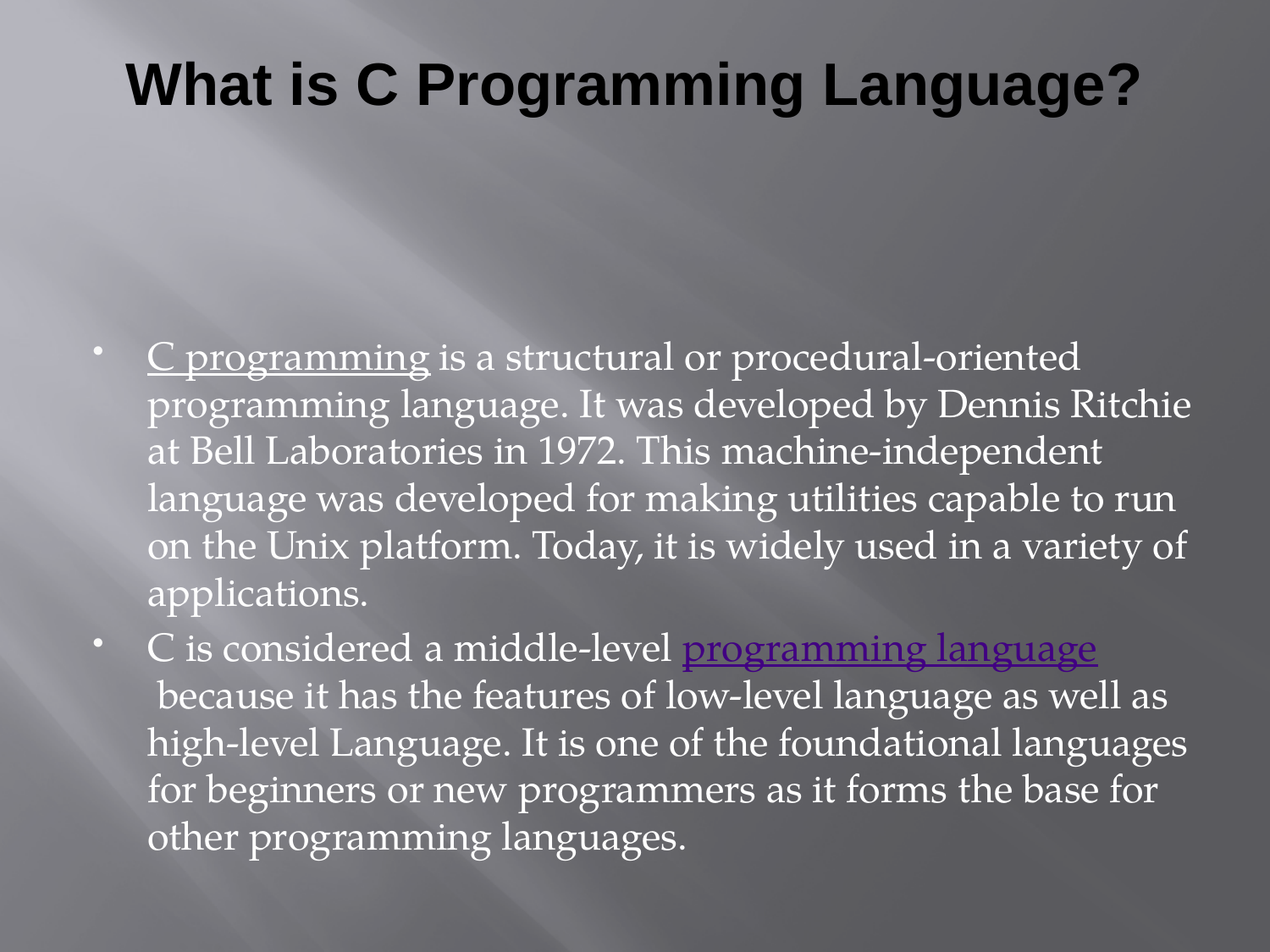

# What is C Programming Language?

C programming is a structural or procedural-oriented programming language. It was developed by Dennis Ritchie at Bell Laboratories in 1972. This machine-independent language was developed for making utilities capable to run on the Unix platform. Today, it is widely used in a variety of applications.
C is considered a middle-level programming language because it has the features of low-level language as well as high-level Language. It is one of the foundational languages for beginners or new programmers as it forms the base for other programming languages.